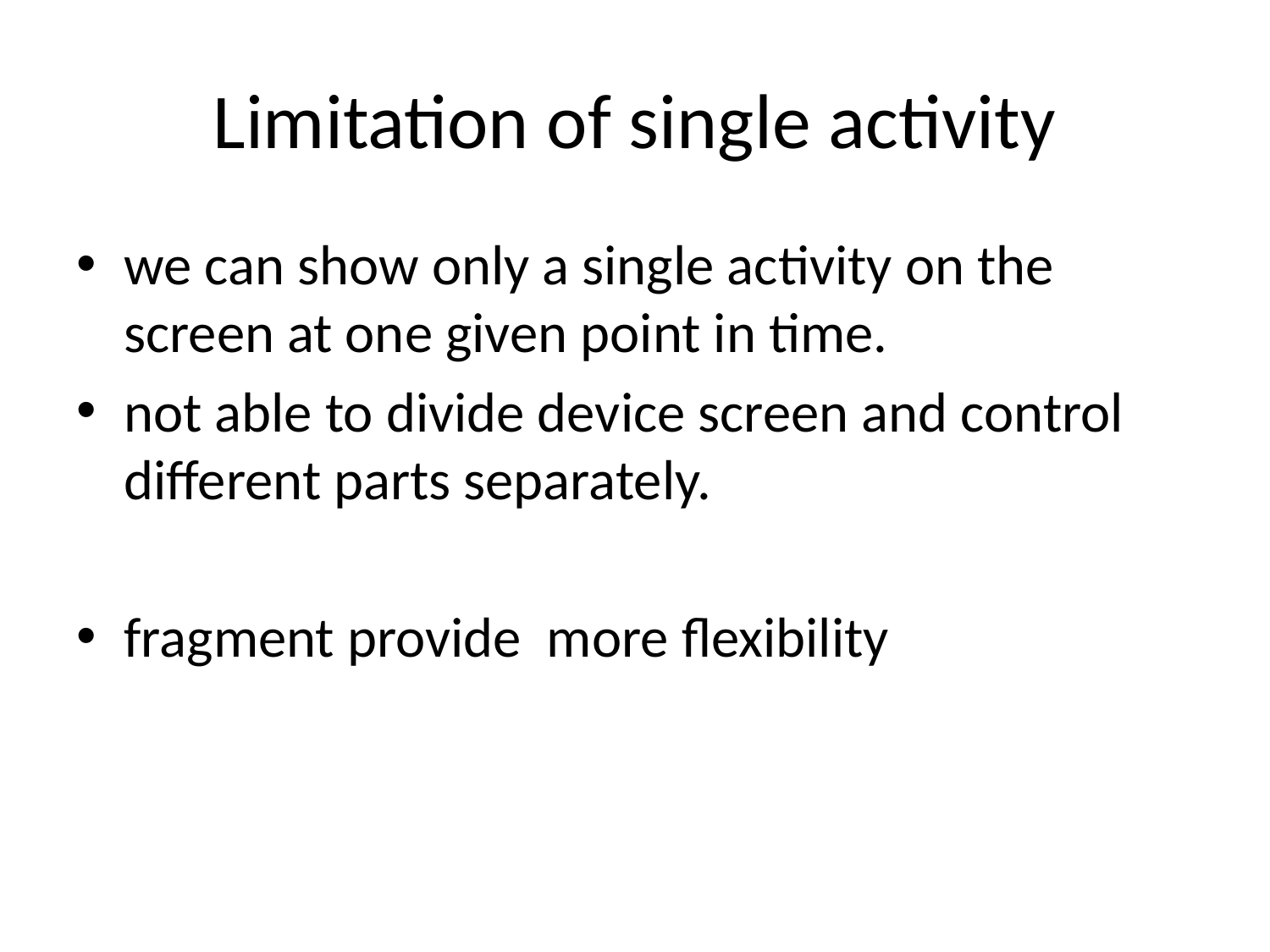

# Limitation of single activity
we can show only a single activity on the screen at one given point in time.
not able to divide device screen and control different parts separately.

fragment provide  more flexibility